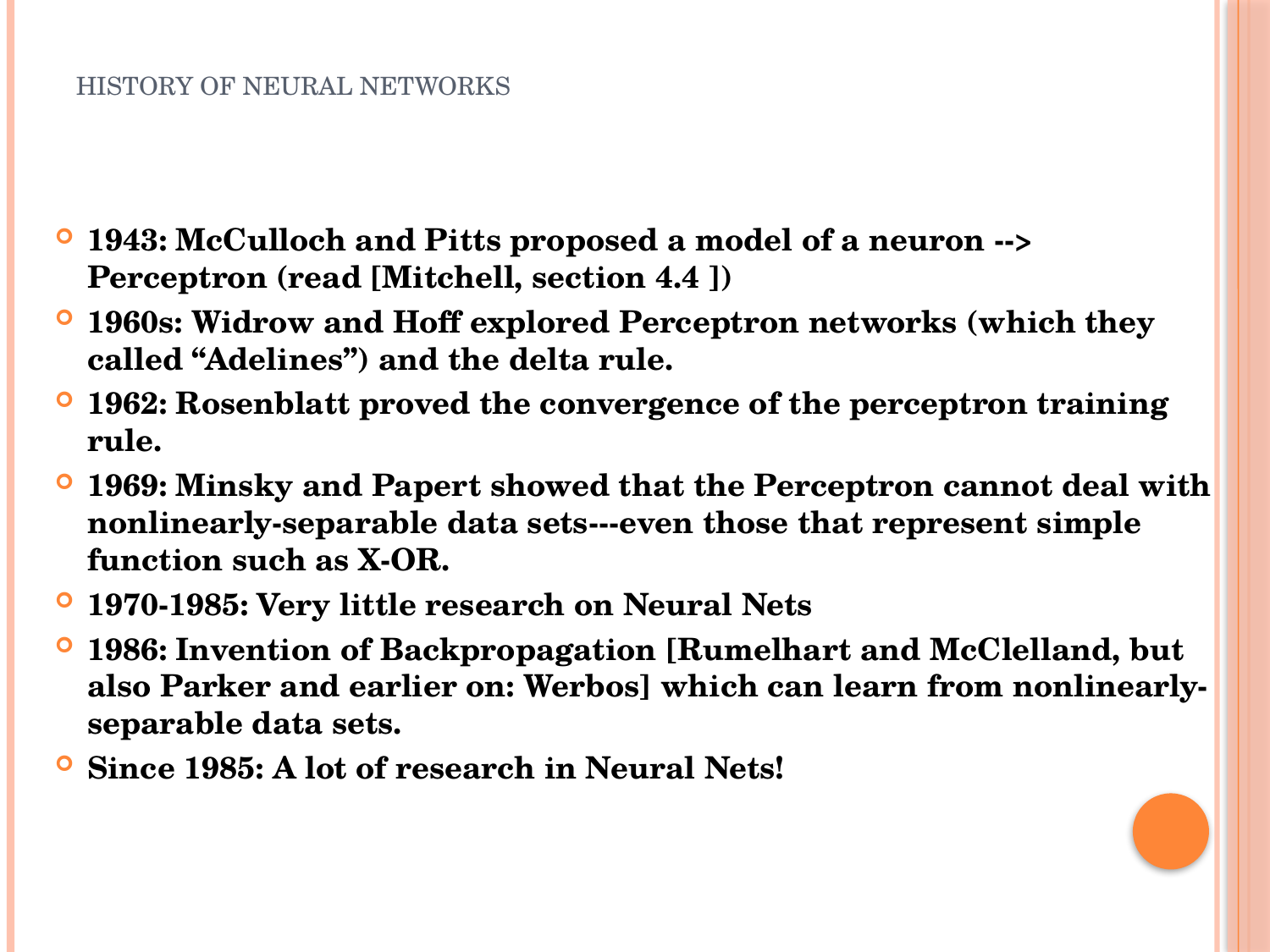

# History of Neural Networks
1943: McCulloch and Pitts proposed a model of a neuron --> Perceptron (read [Mitchell, section 4.4 ])
1960s: Widrow and Hoff explored Perceptron networks (which they called “Adelines”) and the delta rule.
1962: Rosenblatt proved the convergence of the perceptron training rule.
1969: Minsky and Papert showed that the Perceptron cannot deal with nonlinearly-separable data sets---even those that represent simple function such as X-OR.
1970-1985: Very little research on Neural Nets
1986: Invention of Backpropagation [Rumelhart and McClelland, but also Parker and earlier on: Werbos] which can learn from nonlinearly-separable data sets.
Since 1985: A lot of research in Neural Nets!
18